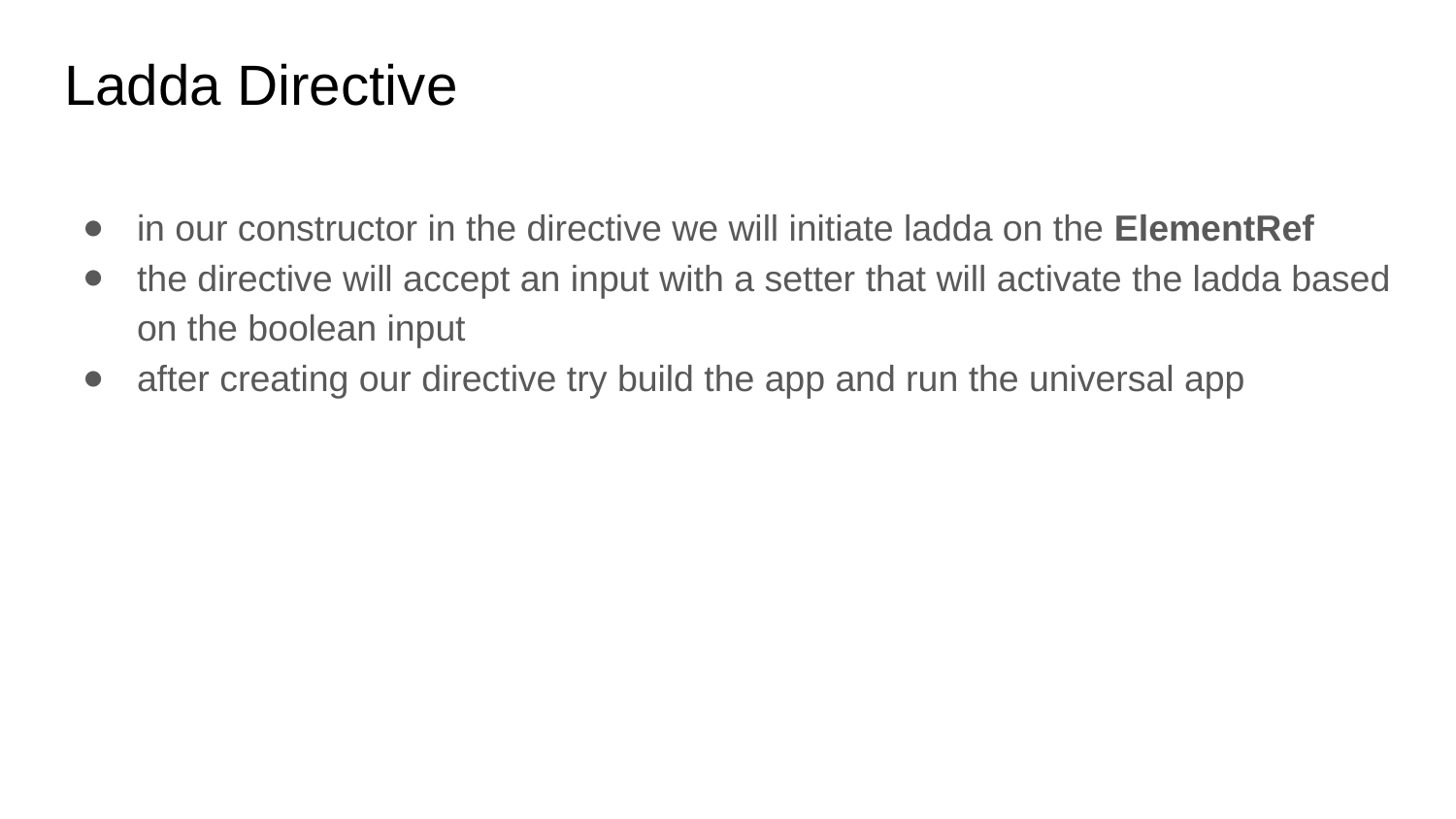

# Ladda Directive
in our constructor in the directive we will initiate ladda on the ElementRef
the directive will accept an input with a setter that will activate the ladda based on the boolean input
after creating our directive try build the app and run the universal app